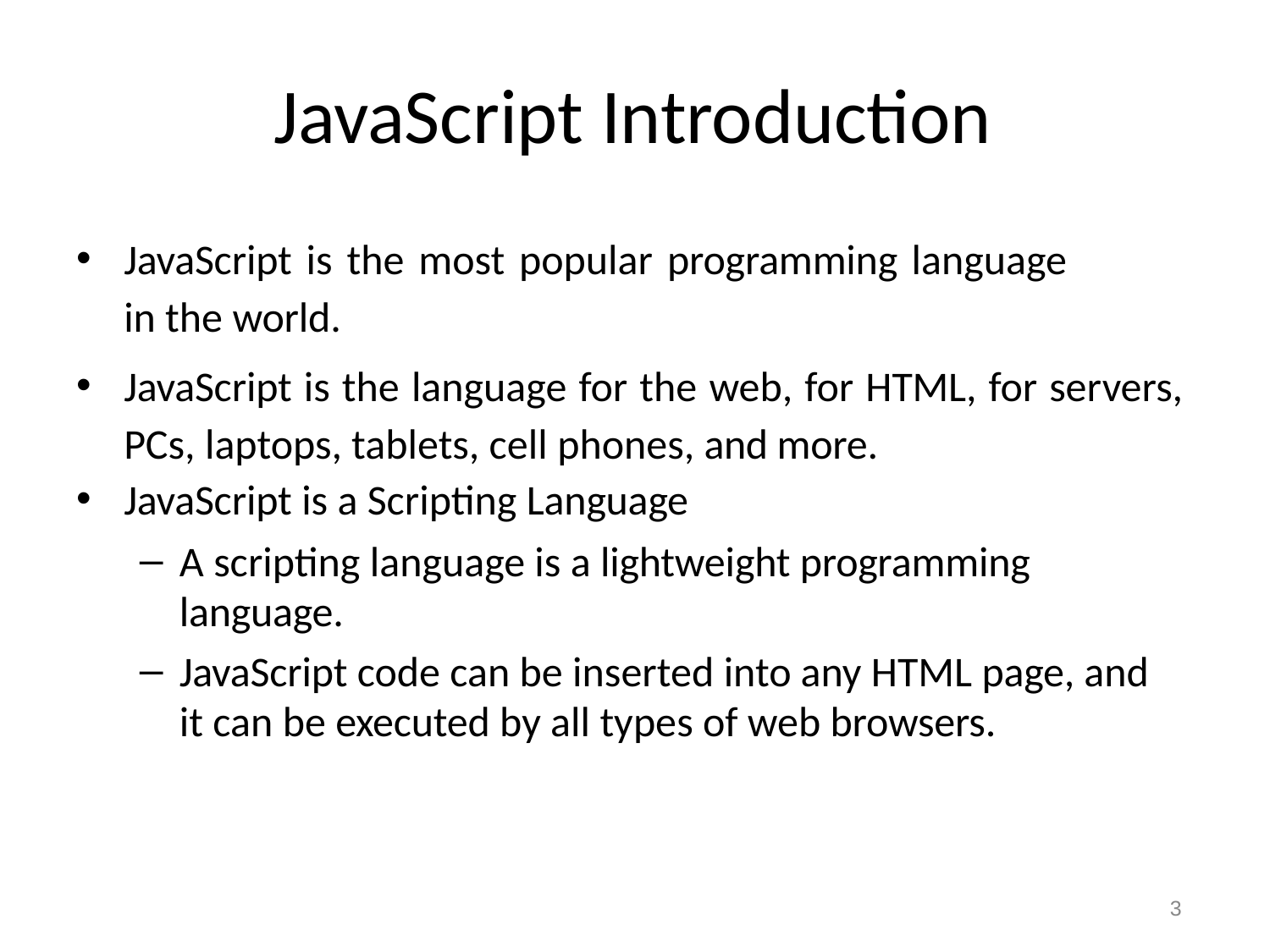

# JavaScript Introduction
JavaScript is the most popular programming language in the world.
JavaScript is the language for the web, for HTML, for servers, PCs, laptops, tablets, cell phones, and more.
JavaScript is a Scripting Language
A scripting language is a lightweight programming language.
JavaScript code can be inserted into any HTML page, and it can be executed by all types of web browsers.
3